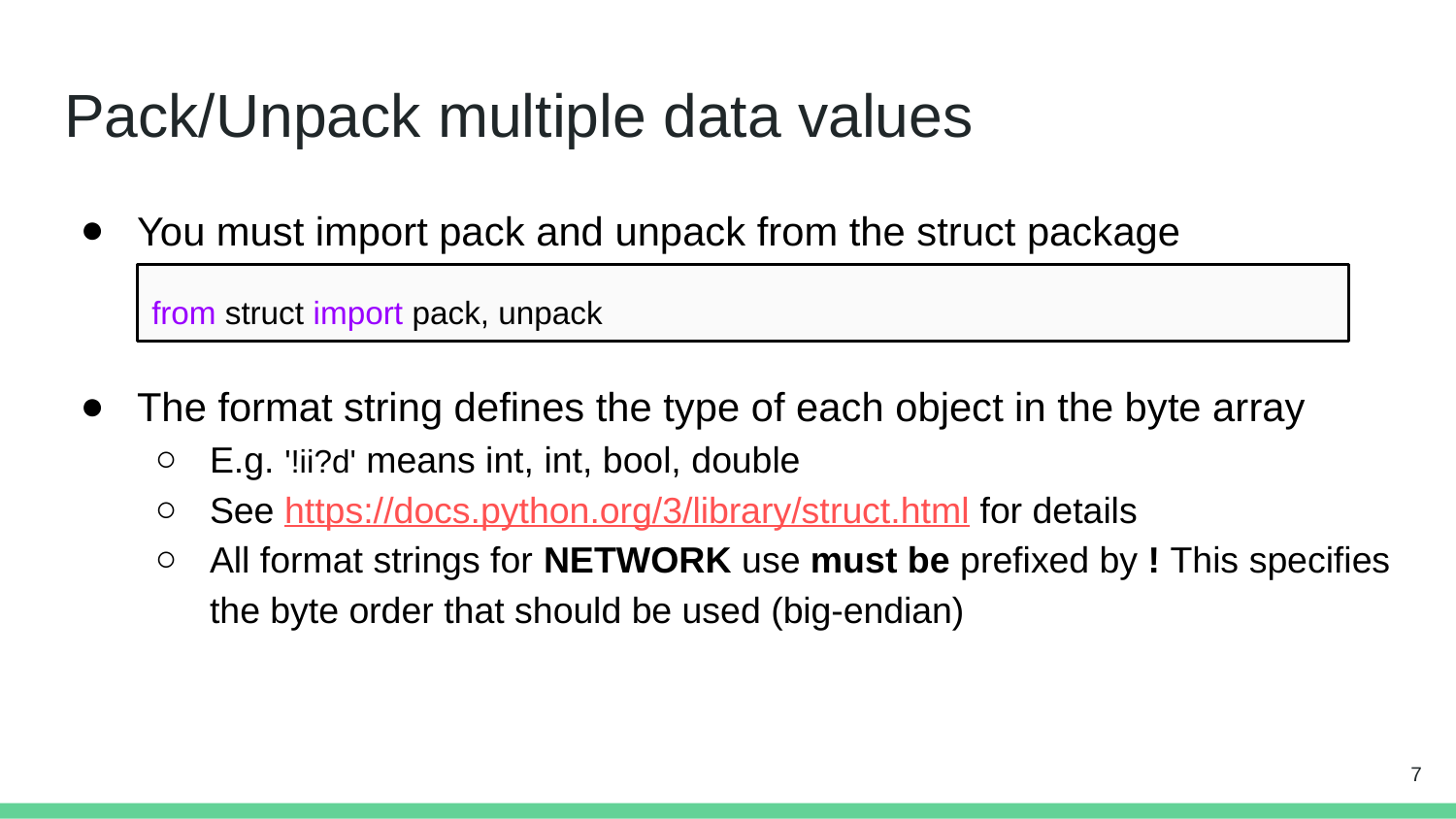

# Pack/Unpack multiple data values
You must import pack and unpack from the struct package

The format string defines the type of each object in the byte array
E.g. '!ii?d' means int, int, bool, double
See https://docs.python.org/3/library/struct.html for details
All format strings for NETWORK use must be prefixed by ! This specifies the byte order that should be used (big-endian)
from struct import pack, unpack

7